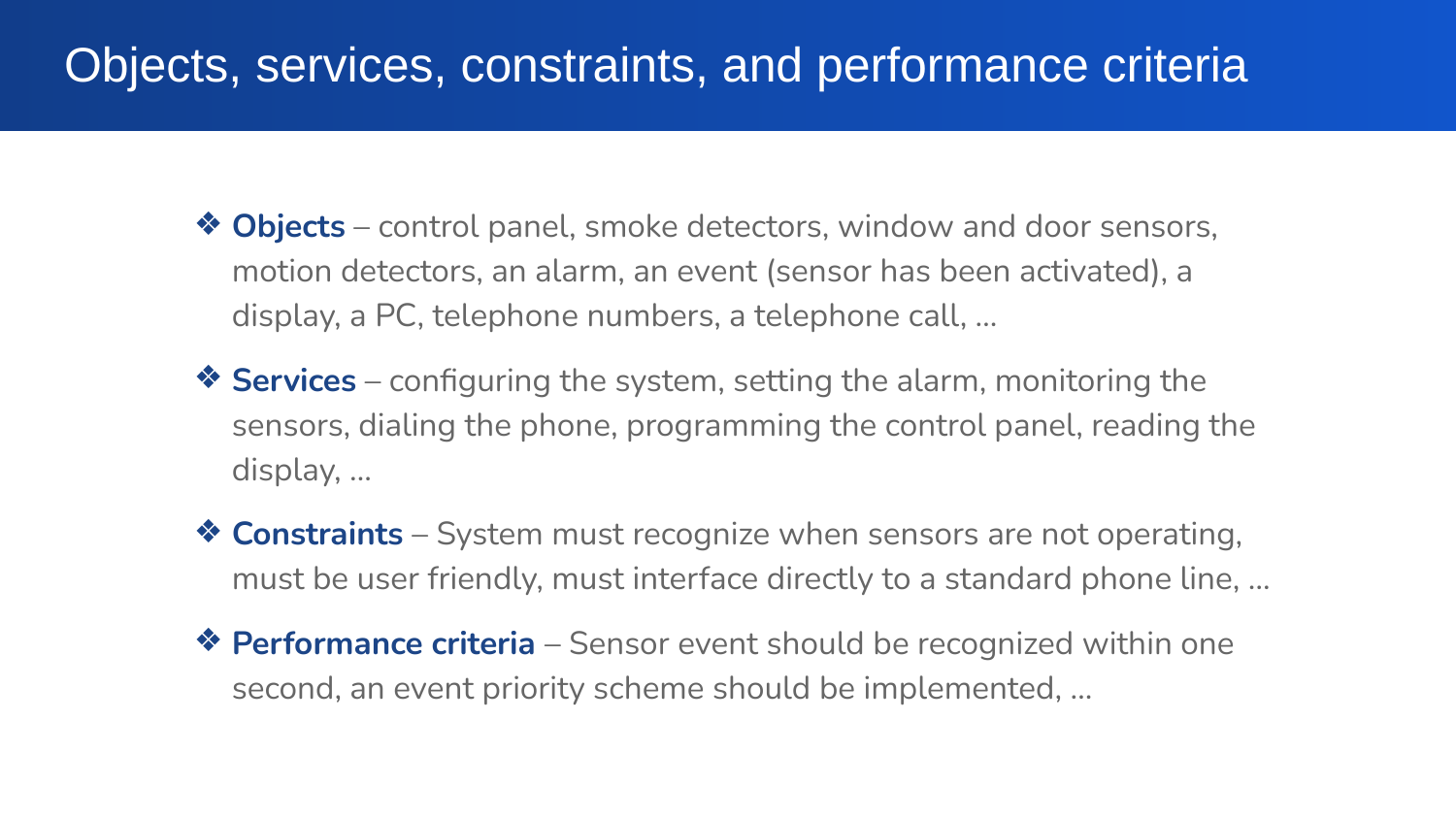

# Objects, services, constraints, and performance criteria
Objects – control panel, smoke detectors, window and door sensors, motion detectors, an alarm, an event (sensor has been activated), a display, a PC, telephone numbers, a telephone call, …
Services – configuring the system, setting the alarm, monitoring the sensors, dialing the phone, programming the control panel, reading the display, …
Constraints – System must recognize when sensors are not operating, must be user friendly, must interface directly to a standard phone line, …
Performance criteria – Sensor event should be recognized within one second, an event priority scheme should be implemented, …